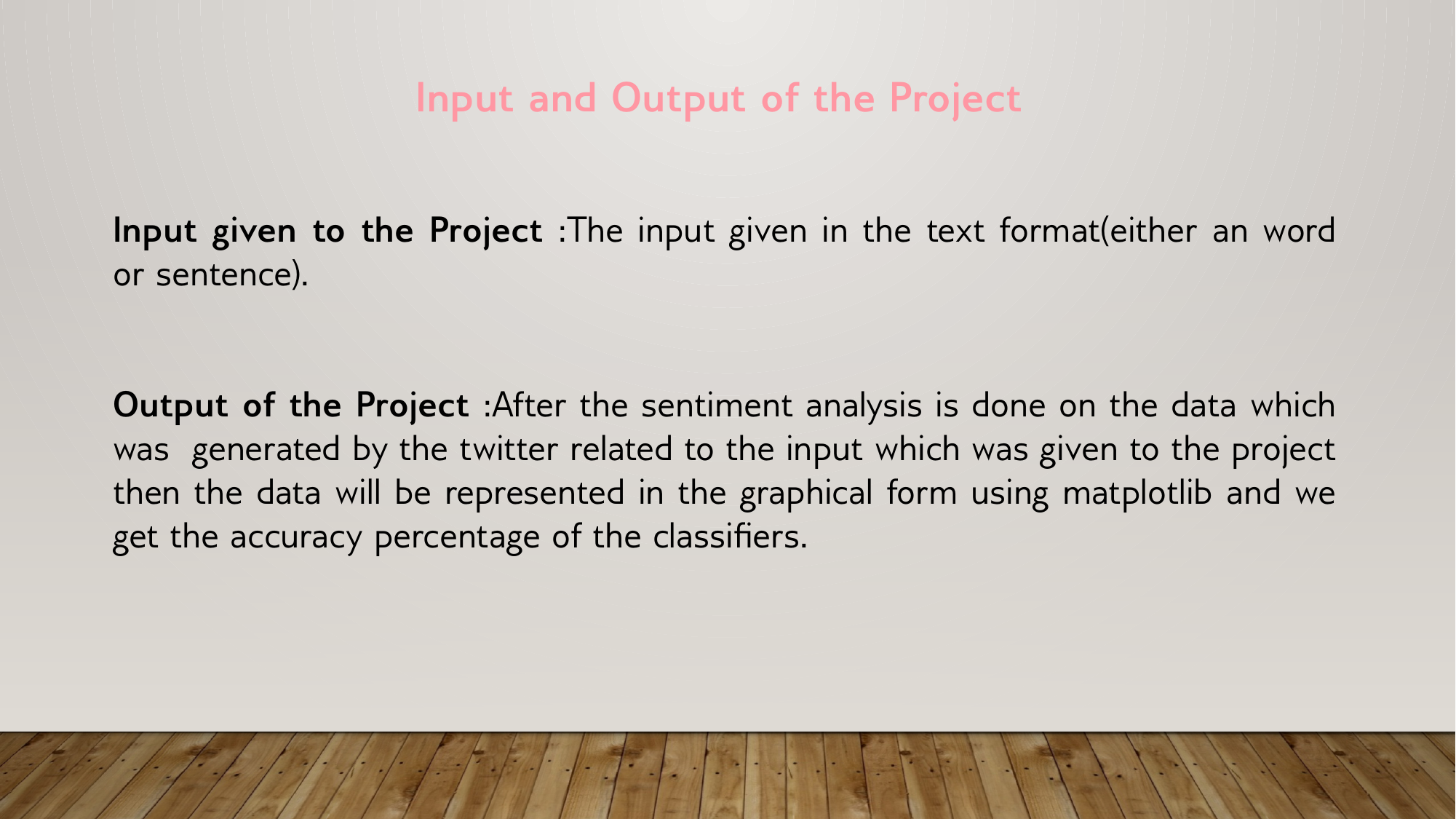

Input and Output of the Project

Input given to the Project :The input given in the text format(either an word or sentence).

Output of the Project :After the sentiment analysis is done on the data which was  generated by the twitter related to the input which was given to the project then the data will be represented in the graphical form using matplotlib and we get the accuracy percentage of the classifiers.